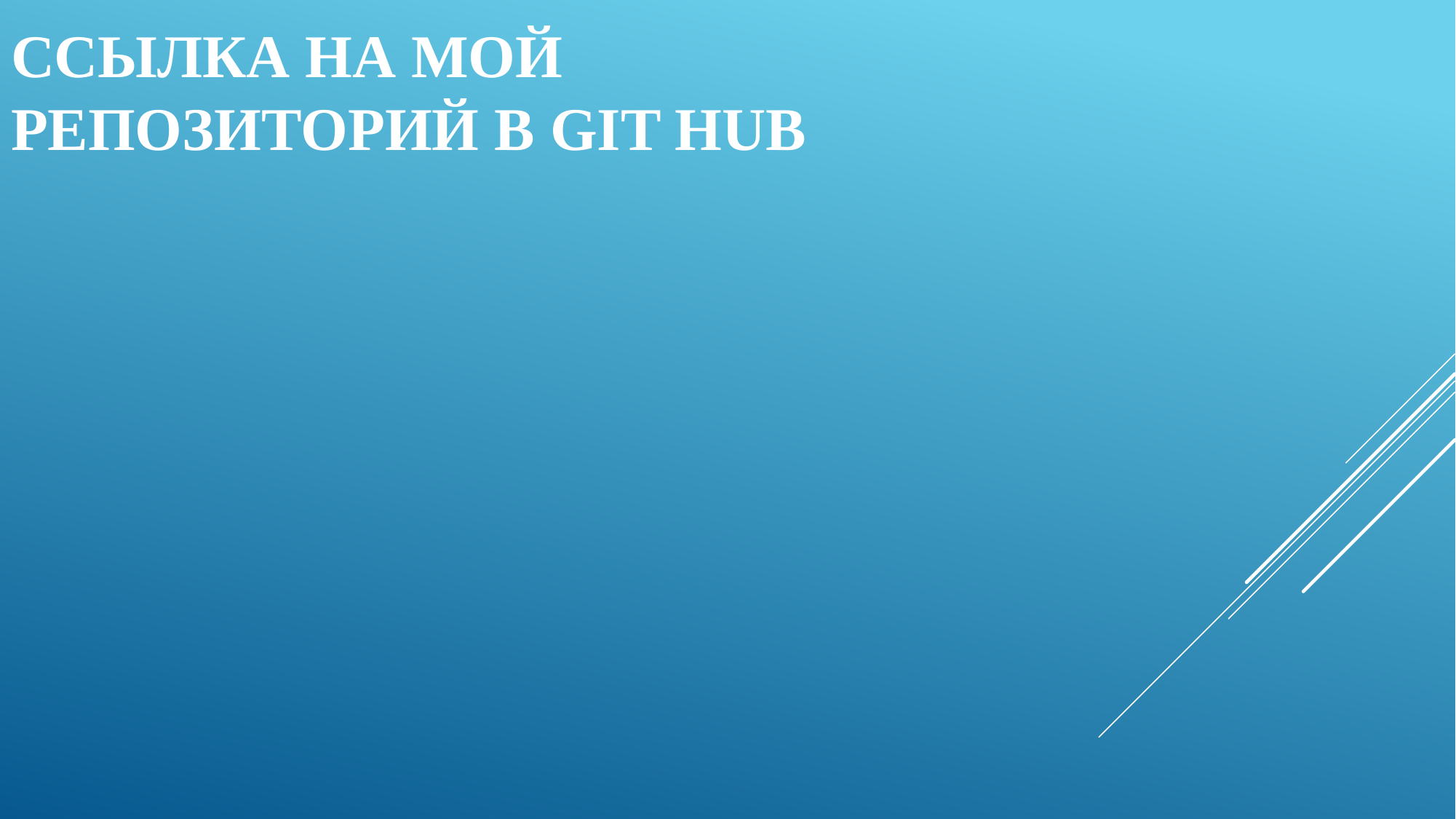

# Ссылка на мой репозиторий в Git hub